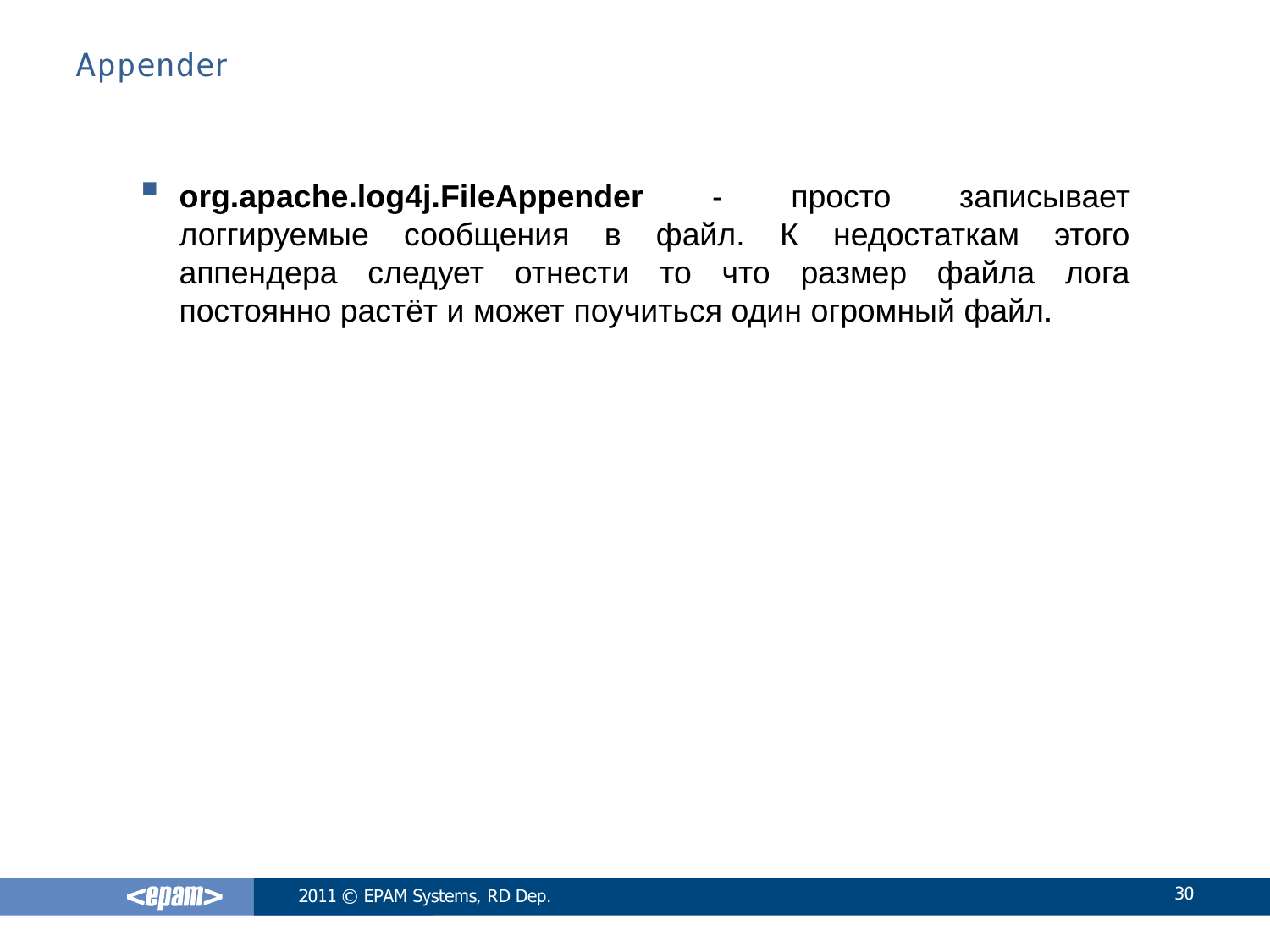

# Appender
org.apache.log4j.FileAppender - просто записывает логгируемые сообщения в файл. К недостаткам этого аппендера следует отнести то что размер файла лога постоянно растёт и может поучиться один огромный файл.

30
2011 © EPAM Systems, RD Dep.